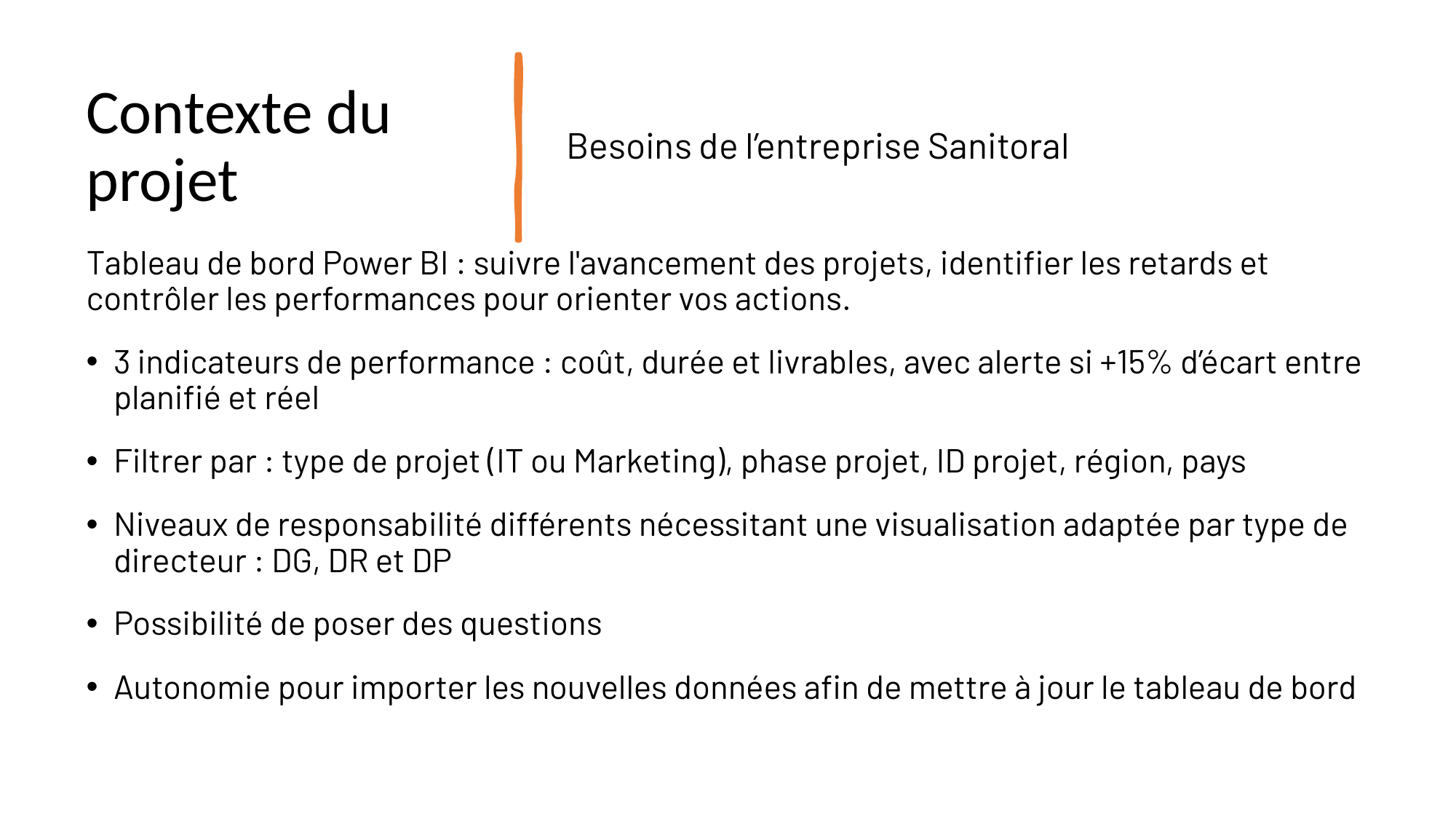

# Contexte du projet
Besoins de l’entreprise Sanitoral

Tableau de bord Power BI : suivre l'avancement des projets, identifier les retards et contrôler les performances pour orienter vos actions.
3 indicateurs de performance : coût, durée et livrables, avec alerte si +15% d’écart entre planifié et réel
Filtrer par : type de projet (IT ou Marketing), phase projet, ID projet, région, pays
Niveaux de responsabilité différents nécessitant une visualisation adaptée par type de directeur : DG, DR et DP
Possibilité de poser des questions
Autonomie pour importer les nouvelles données afin de mettre à jour le tableau de bord